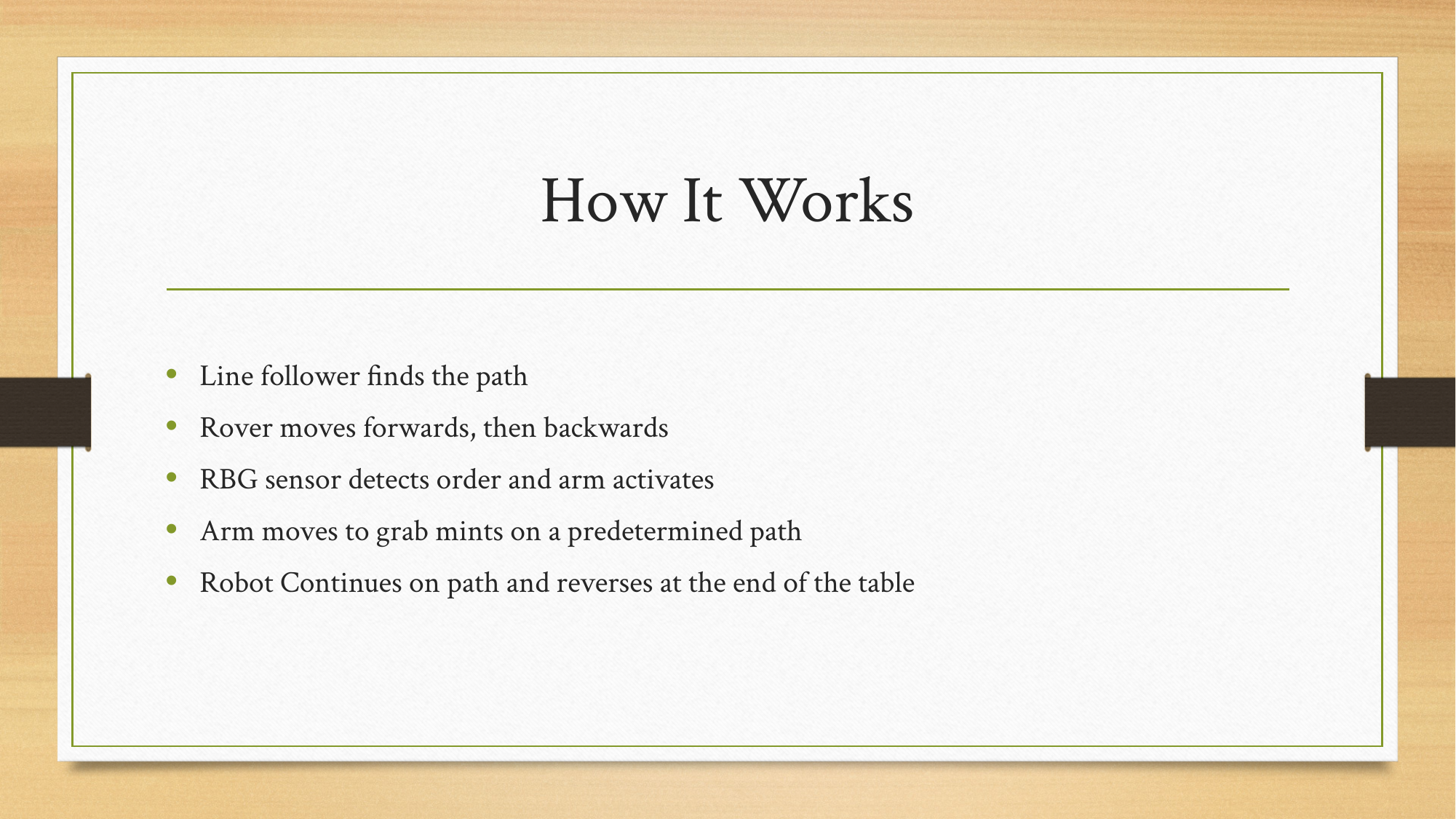

# How It Works

Line follower finds the path
Rover moves forwards, then backwards
RBG sensor detects order and arm activates
Arm moves to grab mints on a predetermined path
Robot Continues on path and reverses at the end of the table